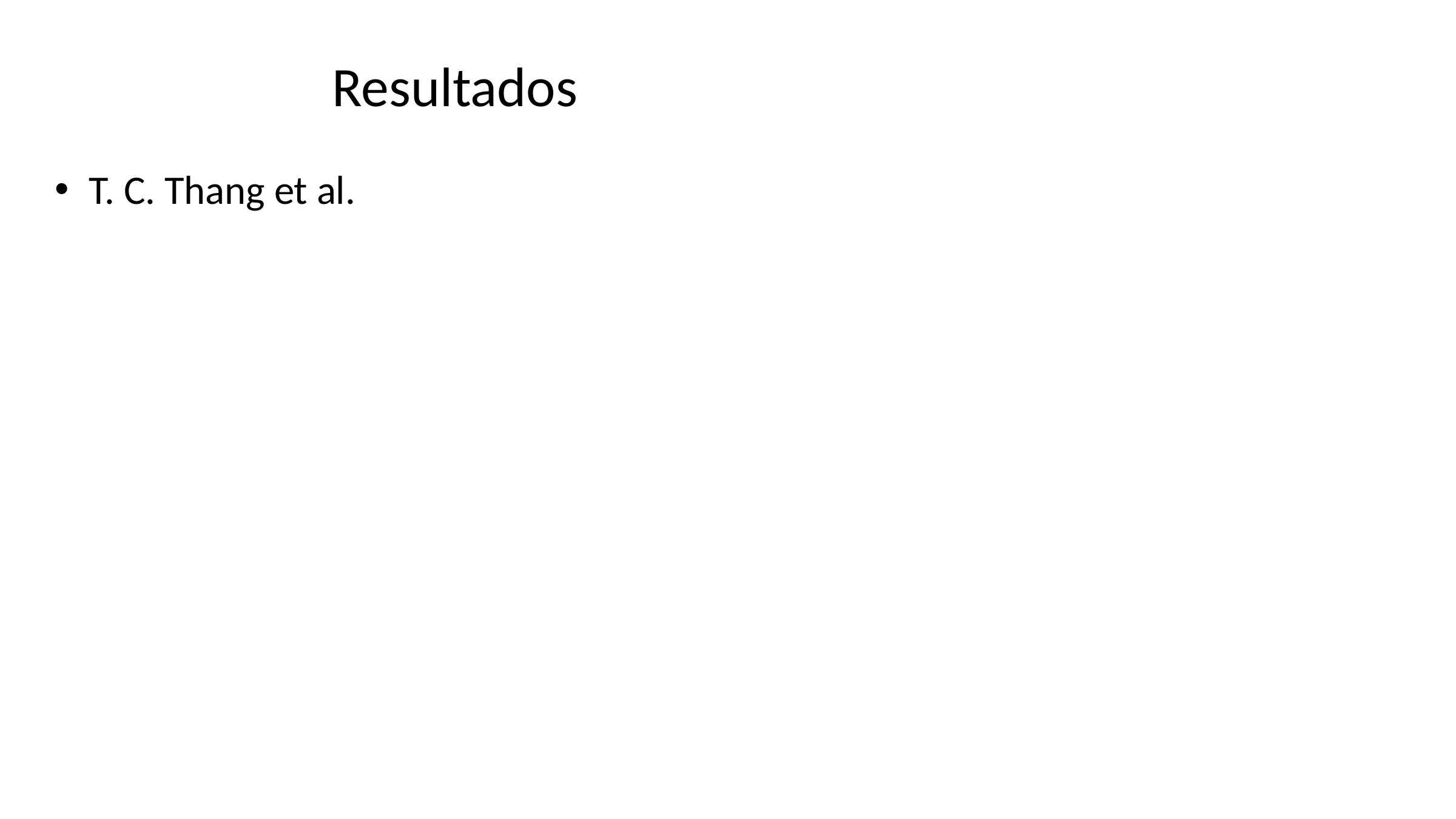

# Resultados
T. C. Thang et al.